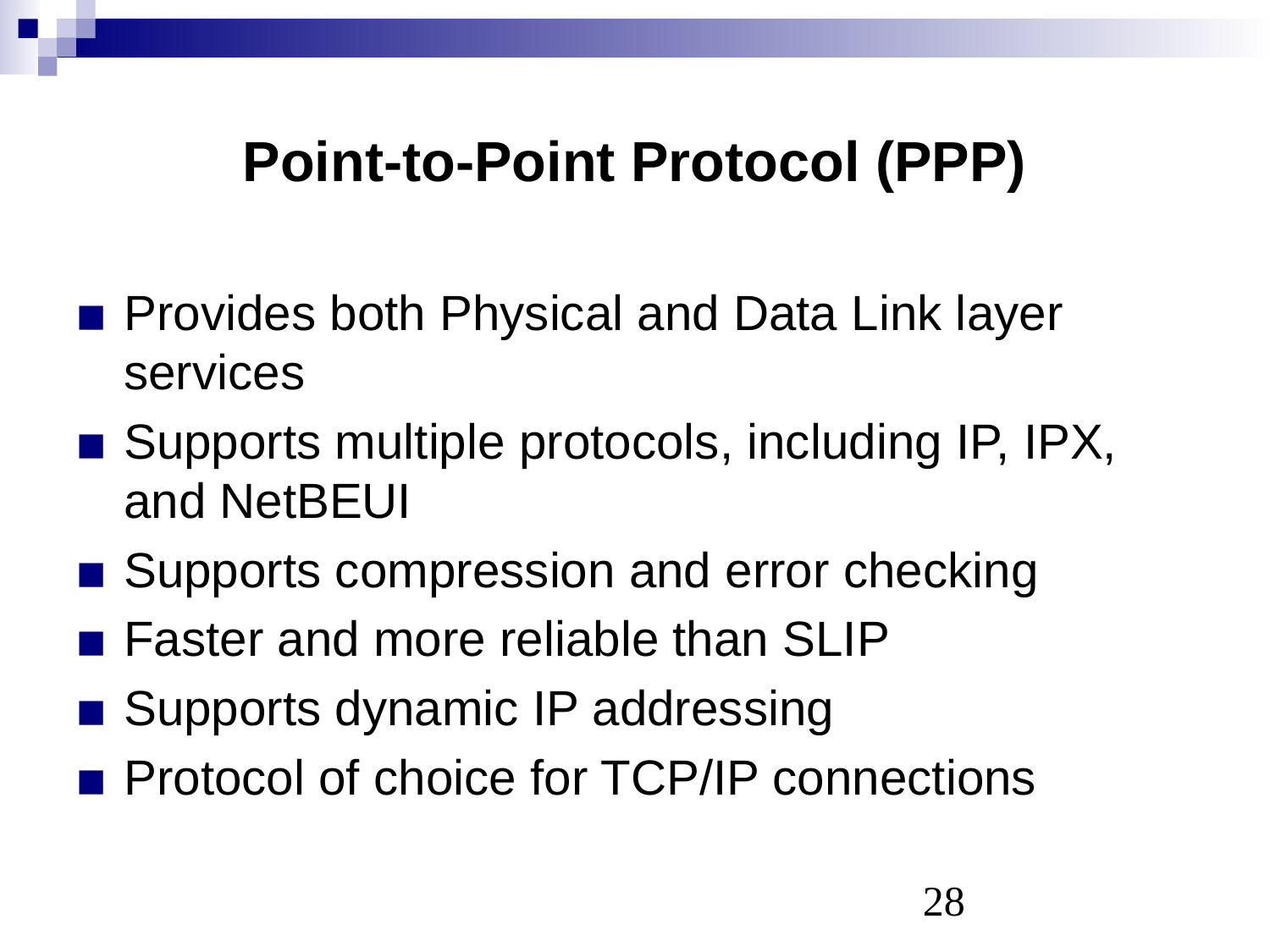

# Point-to-Point Protocol (PPP)
Provides both Physical and Data Link layer services
Supports multiple protocols, including IP, IPX, and NetBEUI
Supports compression and error checking
Faster and more reliable than SLIP
Supports dynamic IP addressing
Protocol of choice for TCP/IP connections
28